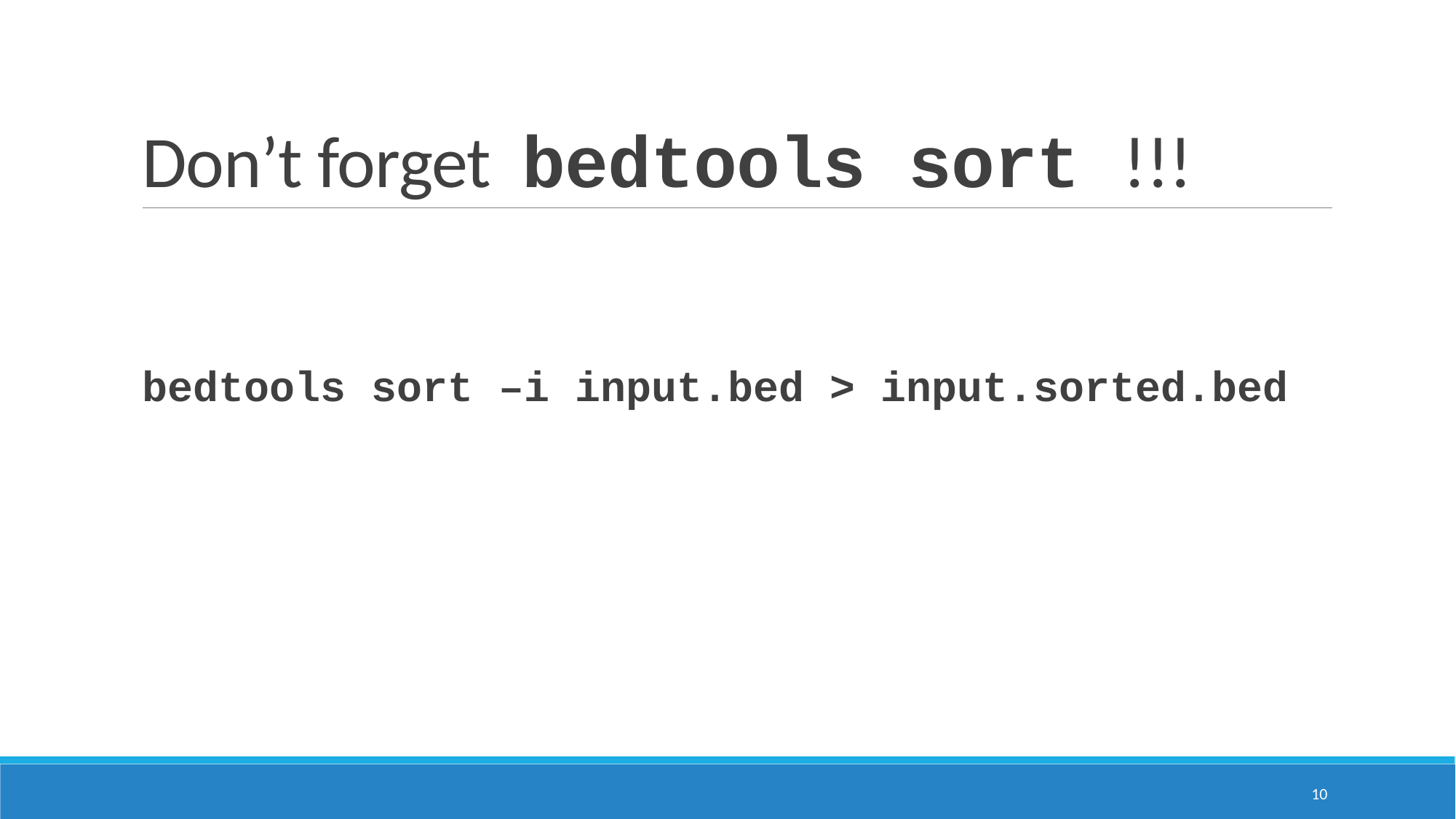

# Don’t forget  bedtools sort !!!

bedtools sort –i input.bed > input.sorted.bed
10